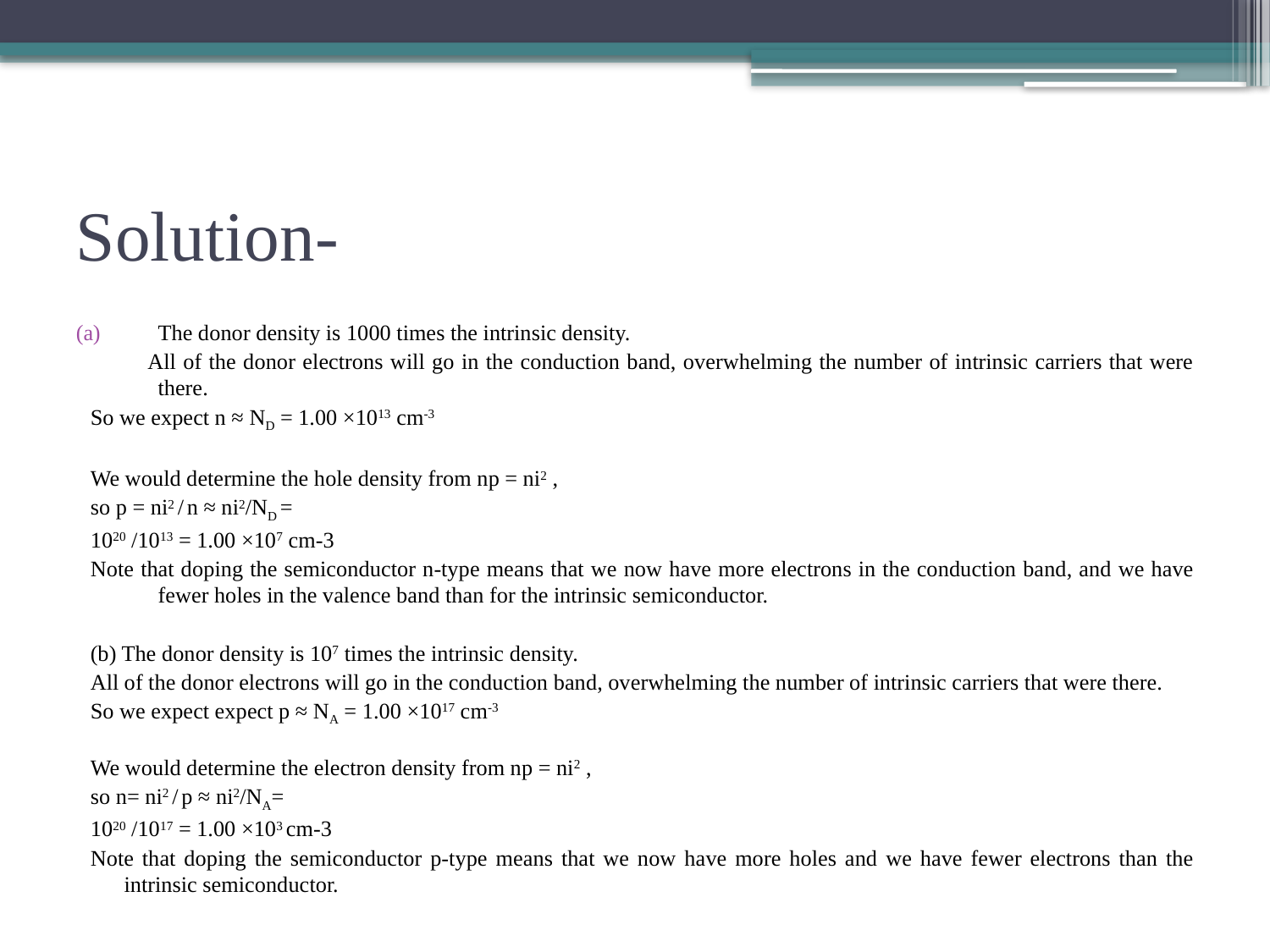

# Solution-
The donor density is 1000 times the intrinsic density.
        All of the donor electrons will go in the conduction band, overwhelming the number of intrinsic carriers that were there.
So we expect n ≈ ND = 1.00 ×1013 cm-3

We would determine the hole density from np = ni2 ,
so p = ni2 / n ≈ ni2/ND =
1020 /1013 = 1.00 ×107 cm-3
Note that doping the semiconductor n-type means that we now have more electrons in the conduction band, and we have fewer holes in the valence band than for the intrinsic semiconductor.

(b) The donor density is 107 times the intrinsic density.
All of the donor electrons will go in the conduction band, overwhelming the number of intrinsic carriers that were there.
So we expect expect p ≈ NA = 1.00 ×1017 cm-3

We would determine the electron density from np = ni2 ,
so n= ni2 / p ≈ ni2/NA=
1020 /1017 = 1.00 ×103 cm-3
Note that doping the semiconductor p-type means that we now have more holes and we have fewer electrons than the intrinsic semiconductor.